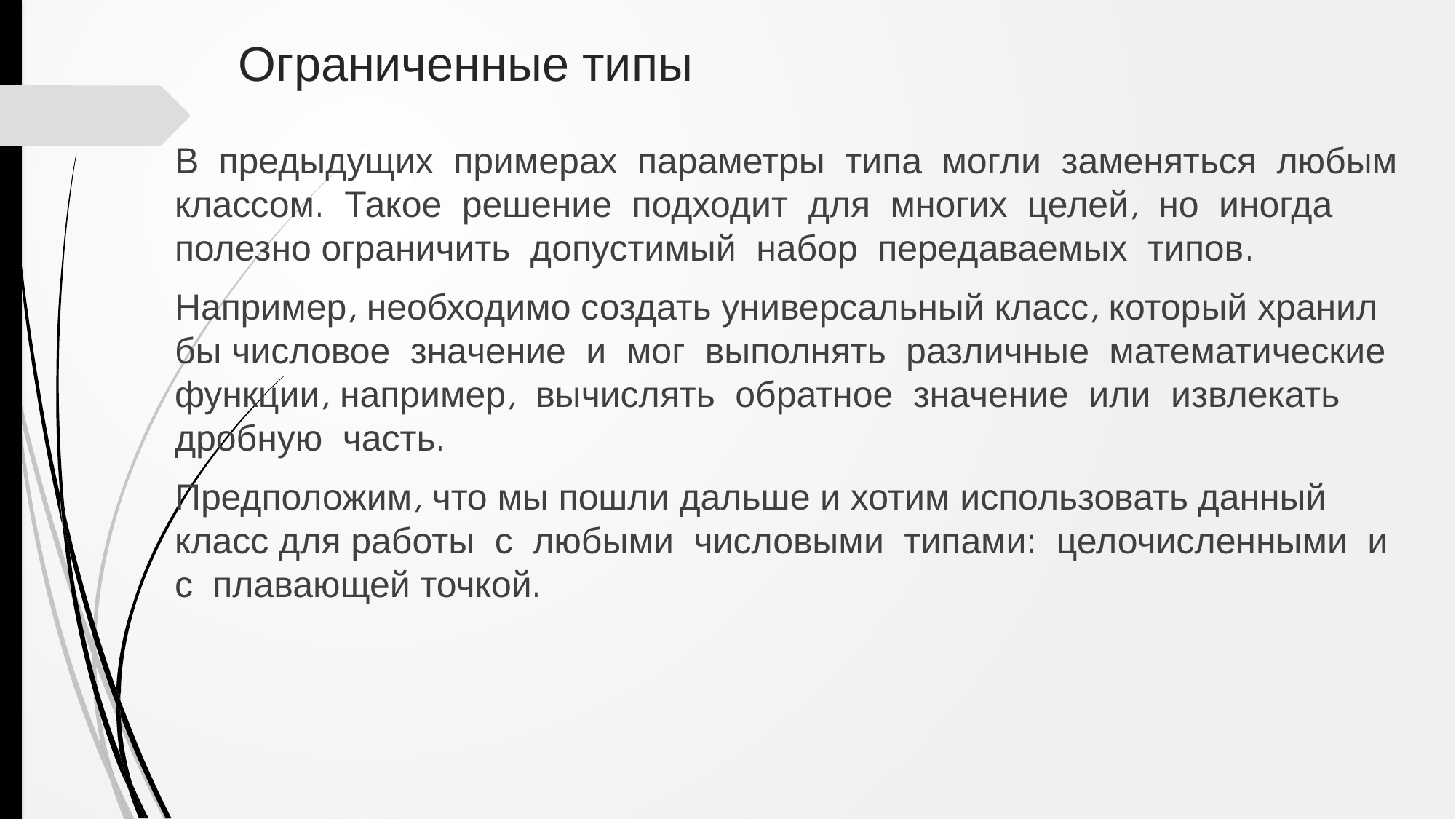

# Ограниченные типы
В  предыдущих  примерах  параметры  типа  могли  заменяться  любым классом.  Такое  решение  подходит  для  многих  целей,  но  иногда  полезно ограничить  допустимый  набор  передаваемых  типов.
Например, необходимо создать универсальный класс, который хранил бы числовое  значение  и  мог  выполнять  различные  математические  функции, например,  вычислять  обратное  значение  или  извлекать  дробную  часть.
Предположим, что мы пошли дальше и хотим использовать данный класс для работы  с  любыми  числовыми  типами:  целочисленными  и  с  плавающей точкой.